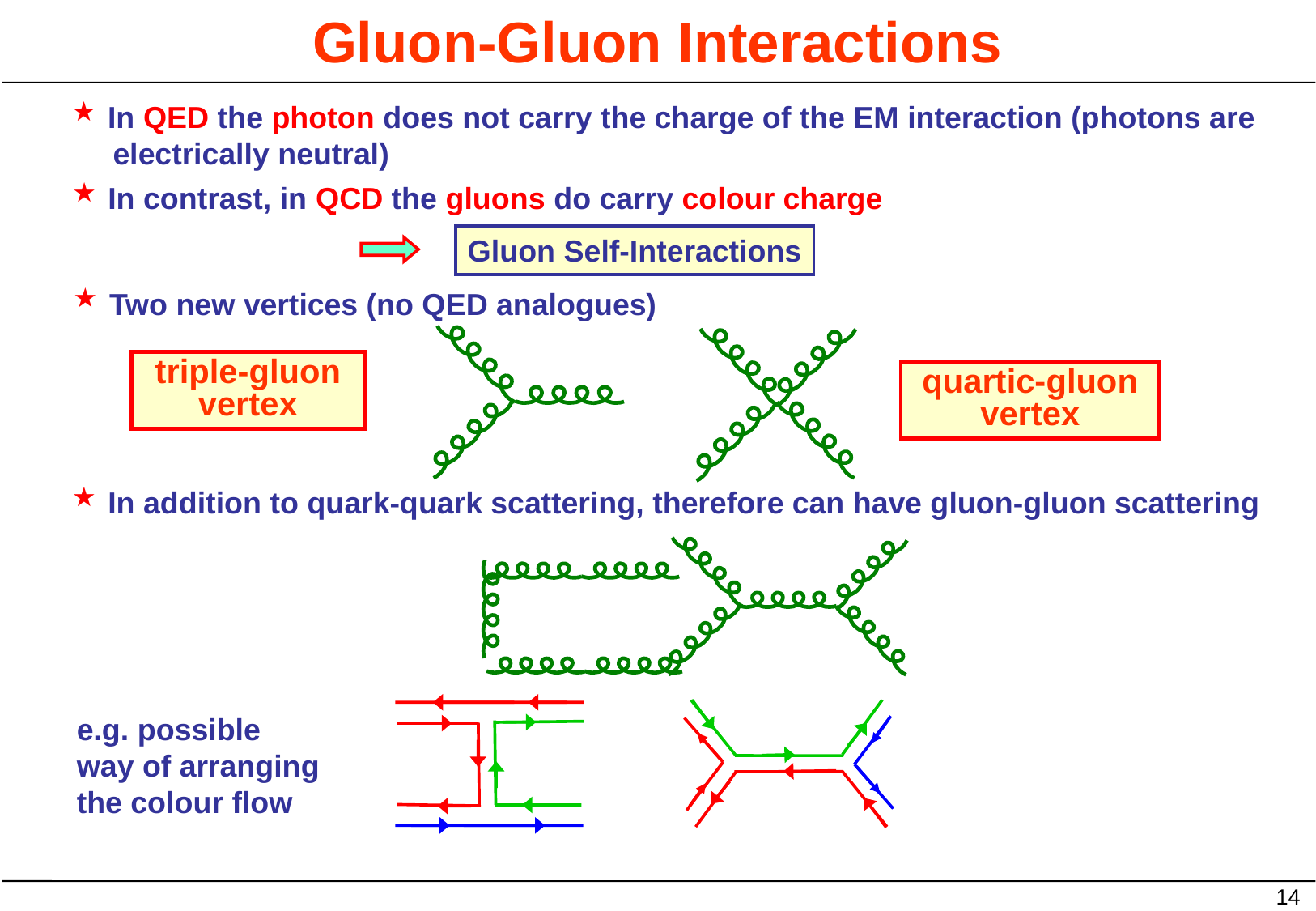

Gluon-Gluon Interactions
 In QED the photon does not carry the charge of the EM interaction (photons are
     electrically neutral)
 In contrast, in QCD the gluons do carry colour charge
Gluon Self-Interactions

 Two new vertices (no QED analogues)

triple-gluon vertex

quartic-gluon vertex

 In addition to quark-quark scattering, therefore can have gluon-gluon scattering

e.g. possible
way of arranging
the colour flow
14